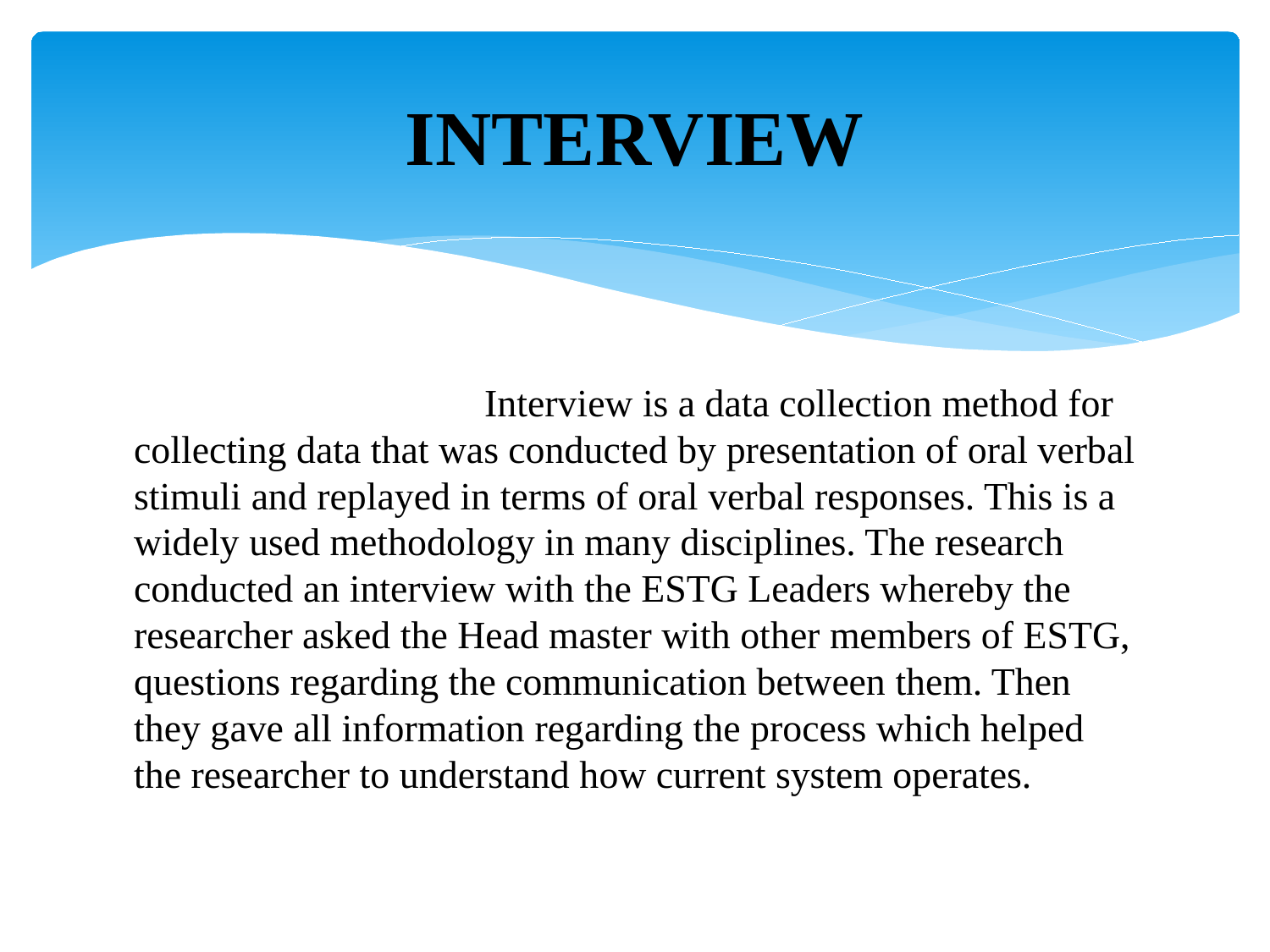

# INTERVIEW
                                    Interview is a data collection method for collecting data that was conducted by presentation of oral verbal stimuli and replayed in terms of oral verbal responses. This is a widely used methodology in many disciplines. The research conducted an interview with the ESTG Leaders whereby the researcher asked the Head master with other members of ESTG, questions regarding the communication between them. Then they gave all information regarding the process which helped the researcher to understand how current system operates.